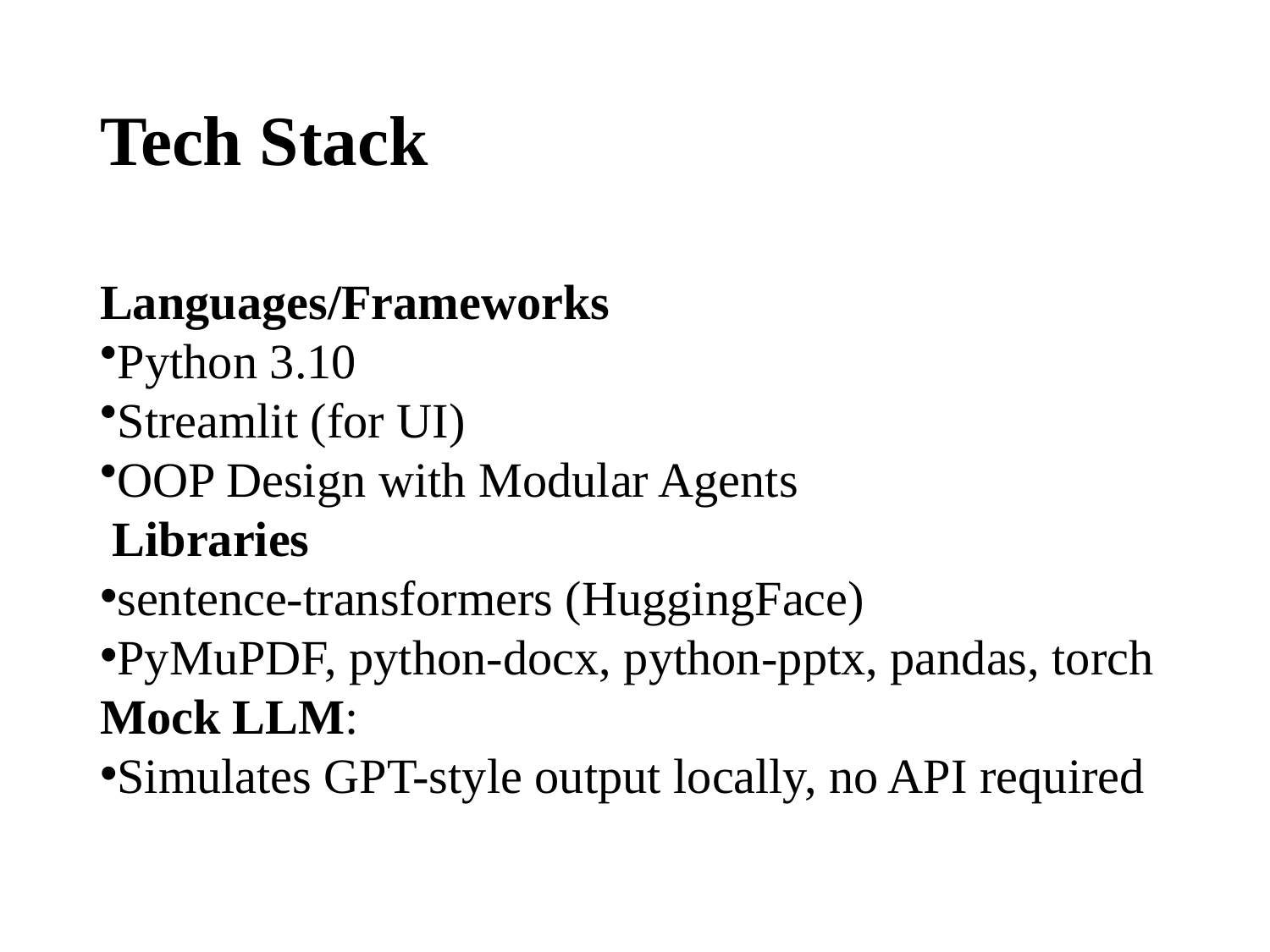

# Tech Stack
Languages/Frameworks
Python 3.10
Streamlit (for UI)
OOP Design with Modular Agents
 Libraries
sentence-transformers (HuggingFace)
PyMuPDF, python-docx, python-pptx, pandas, torch
Mock LLM:
Simulates GPT-style output locally, no API required